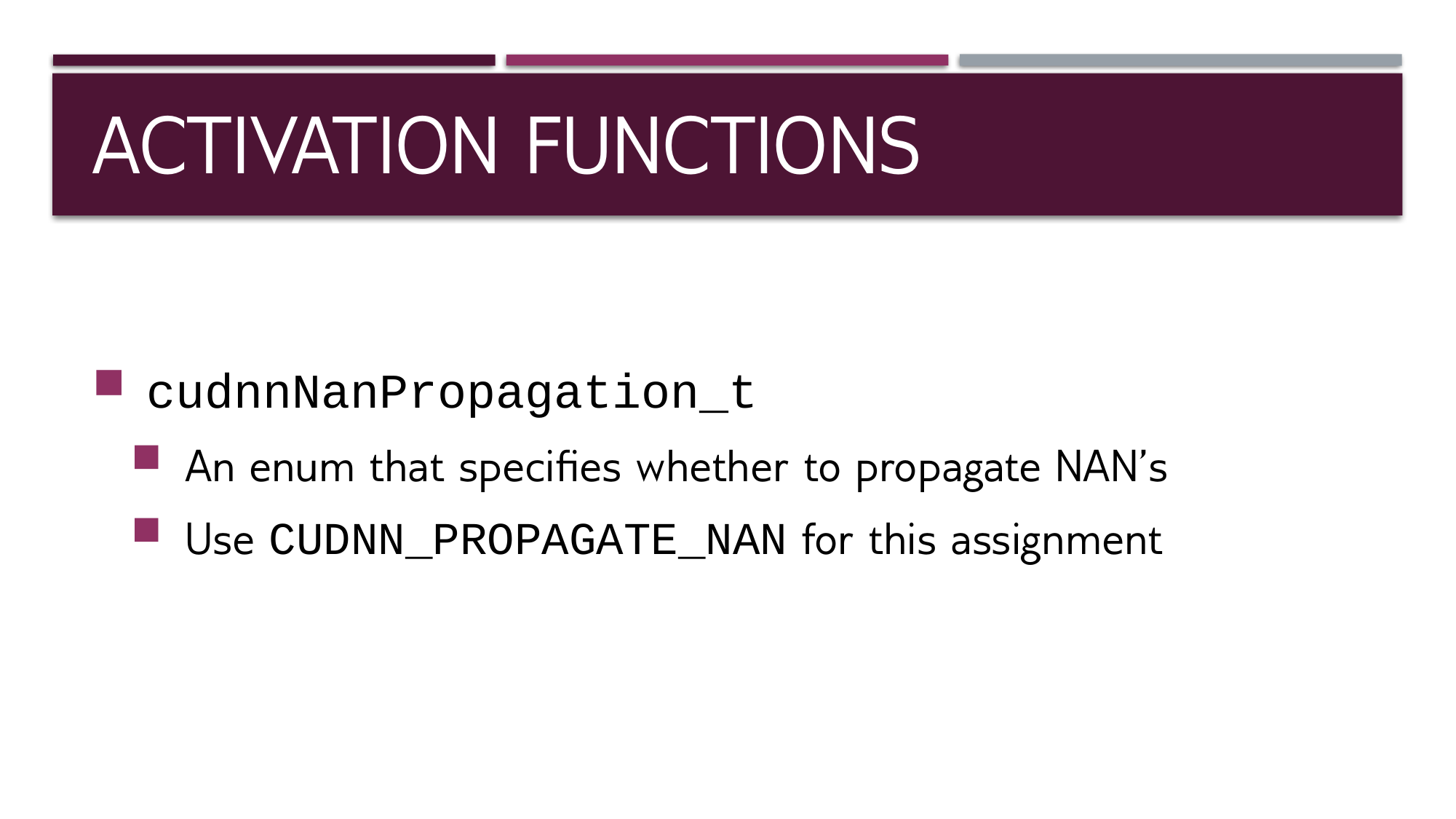

# Activation Functions
cudnnNanPropagation_t
An enum that specifies whether to propagate NAN’s
Use CUDNN_PROPAGATE_NAN for this assignment